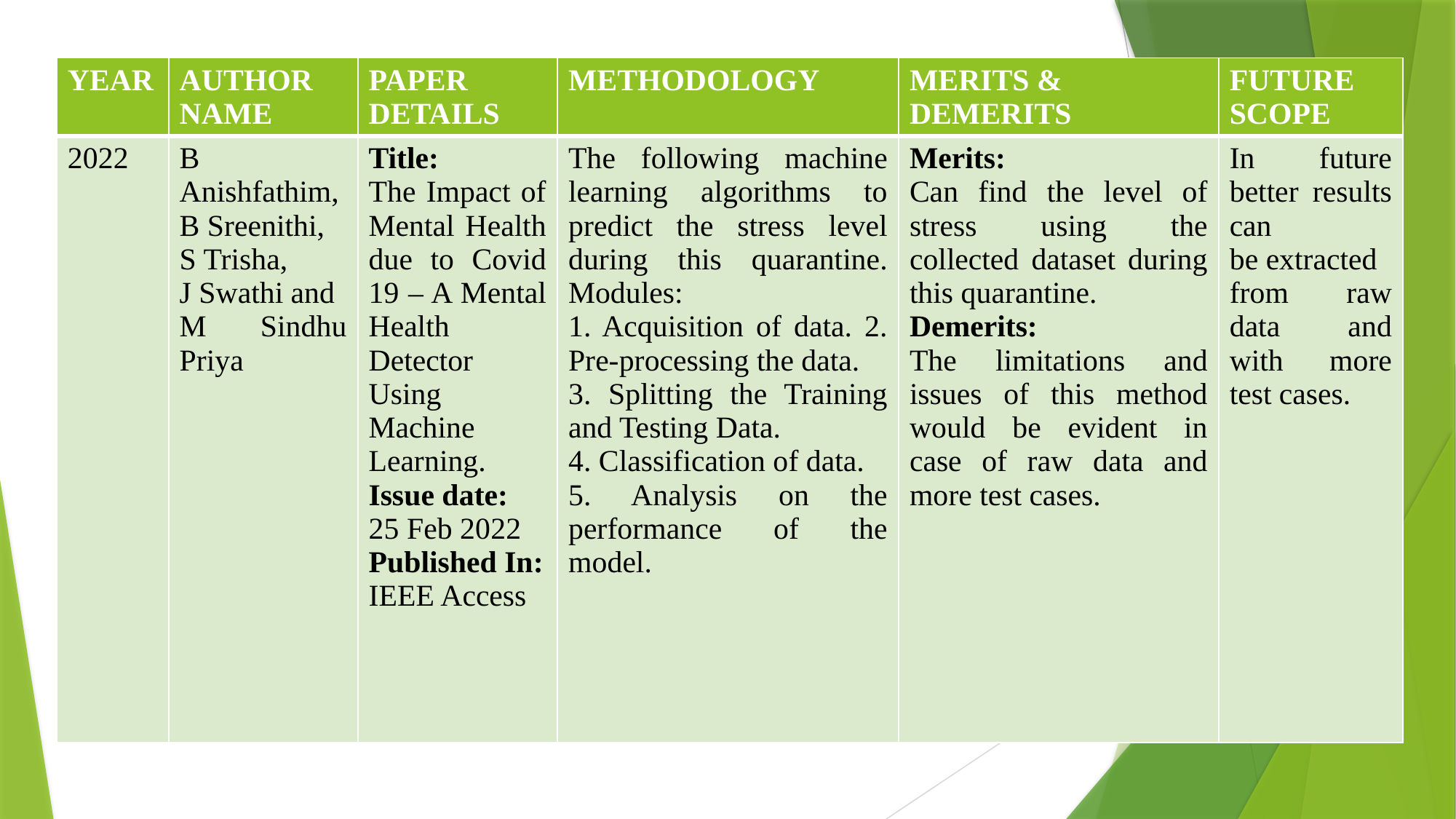

| YEAR | AUTHOR NAME | PAPER DETAILS | METHODOLOGY | MERITS & DEMERITS | FUTURE SCOPE |
| --- | --- | --- | --- | --- | --- |
| 2022 | B Anishfathim, B Sreenithi, S Trisha, J Swathi and M Sindhu Priya | Title: The Impact of Mental Health due to Covid 19 – A Mental Health Detector Using Machine Learning. Issue date: 25 Feb 2022 Published In: IEEE Access | The following machine learning algorithms to predict the stress level during this quarantine. Modules: 1. Acquisition of data. 2. Pre-processing the data. 3. Splitting the Training and Testing Data. 4. Classification of data. 5. Analysis on the performance of the model. | Merits: Can find the level of stress using the collected dataset during this quarantine. Demerits: The limitations and issues of this method would be evident in case of raw data and more test cases. | In future better results can be extracted from raw data and with more test cases. |